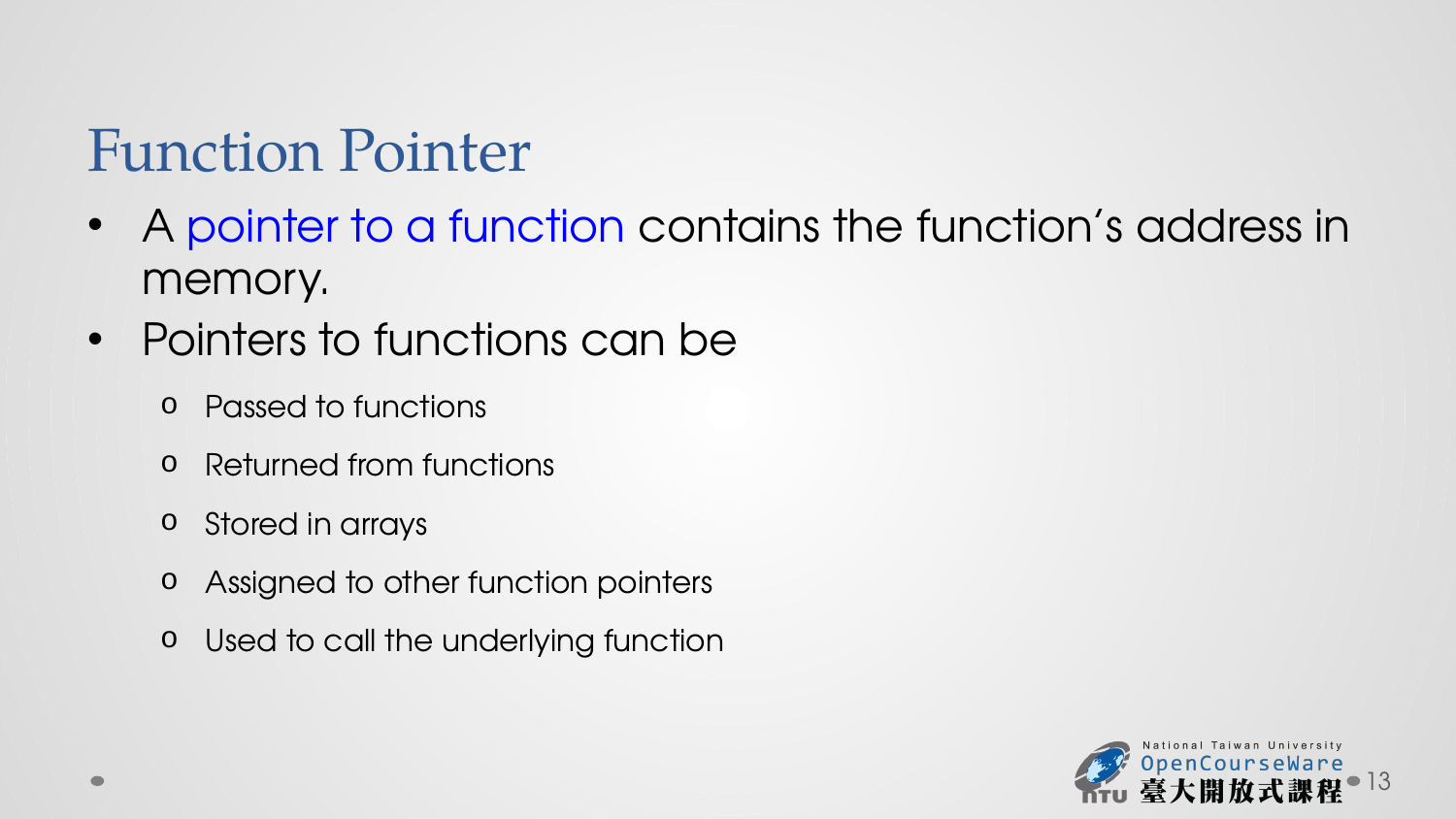

# Function Pointer
A pointer to a function contains the function’s address in memory.
Pointers to functions can be
Passed to functions
Returned from functions
Stored in arrays
Assigned to other function pointers
Used to call the underlying function

13